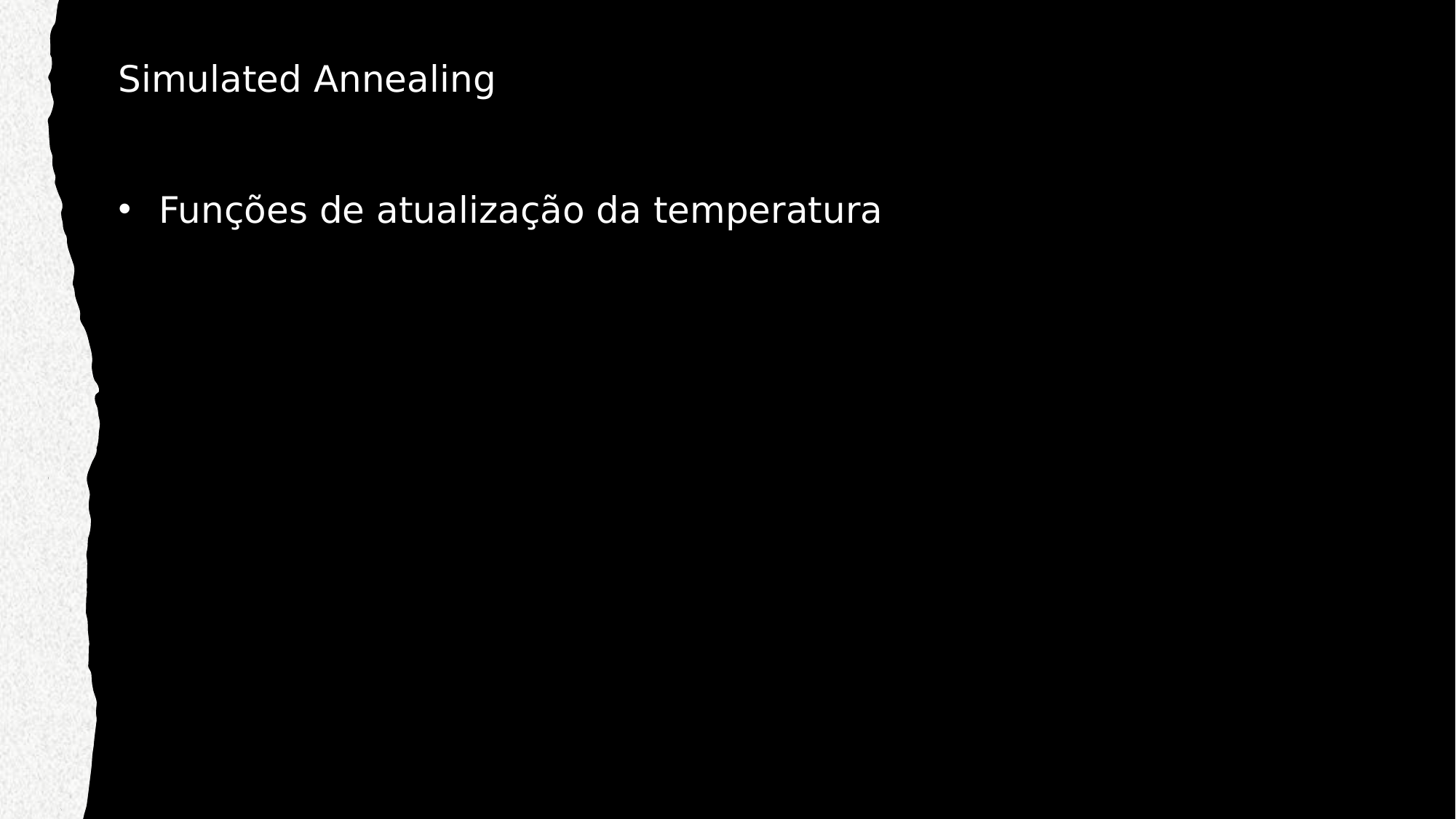

Simulated Annealing

Funções de atualização da temperatura